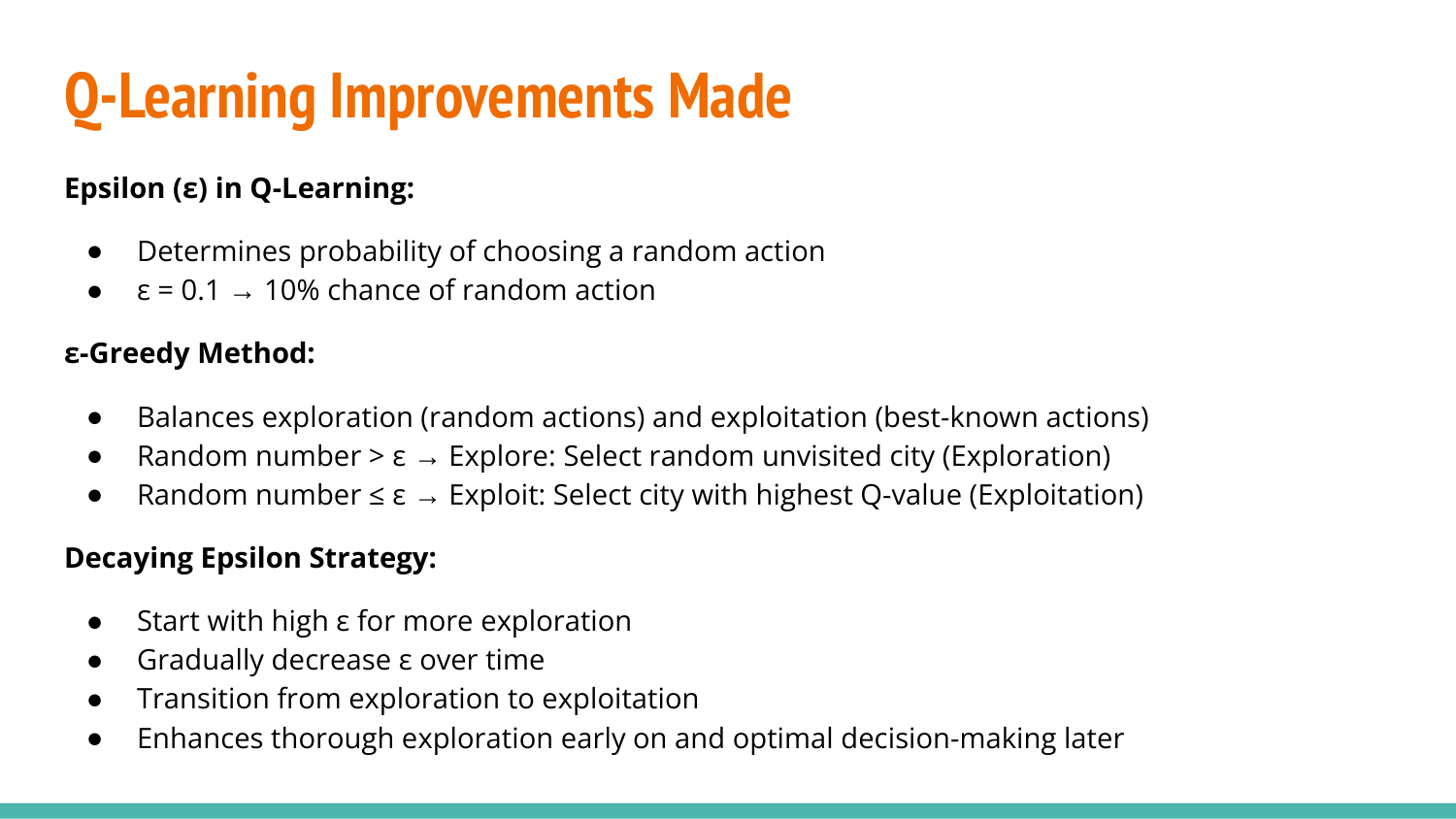

# Q-Learning Improvements Made
Epsilon (ε) in Q-Learning:
Determines probability of choosing a random action
ε = 0.1 → 10% chance of random action
ε-Greedy Method:
Balances exploration (random actions) and exploitation (best-known actions)
Random number > ε → Explore: Select random unvisited city (Exploration)
Random number ≤ ε → Exploit: Select city with highest Q-value (Exploitation)
Decaying Epsilon Strategy:
Start with high ε for more exploration
Gradually decrease ε over time
Transition from exploration to exploitation
Enhances thorough exploration early on and optimal decision-making later